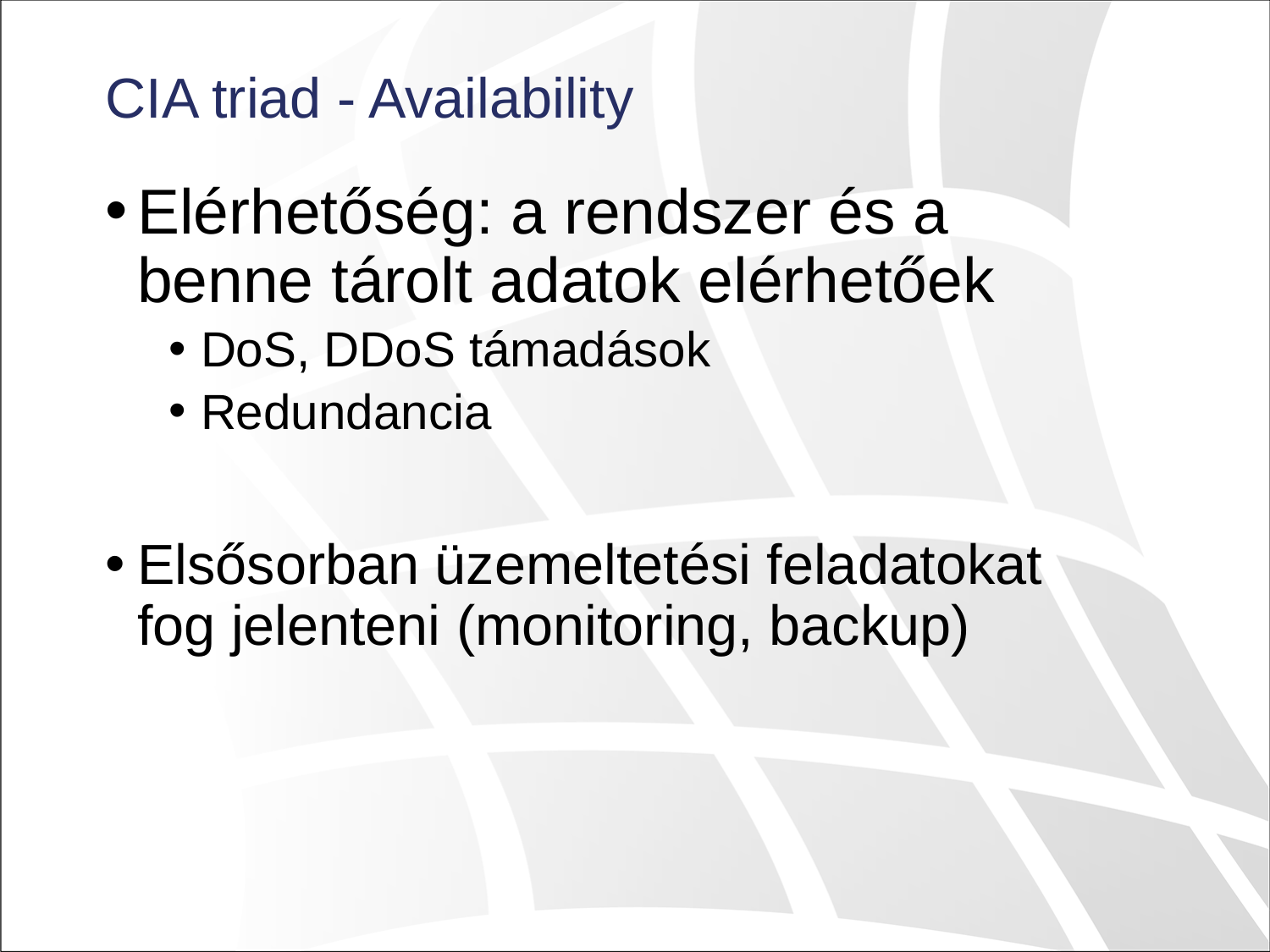

# CIA triad - Availability
Elérhetőség: a rendszer és a benne tárolt adatok elérhetőek
DoS, DDoS támadások
Redundancia

Elsősorban üzemeltetési feladatokat fog jelenteni (monitoring, backup)